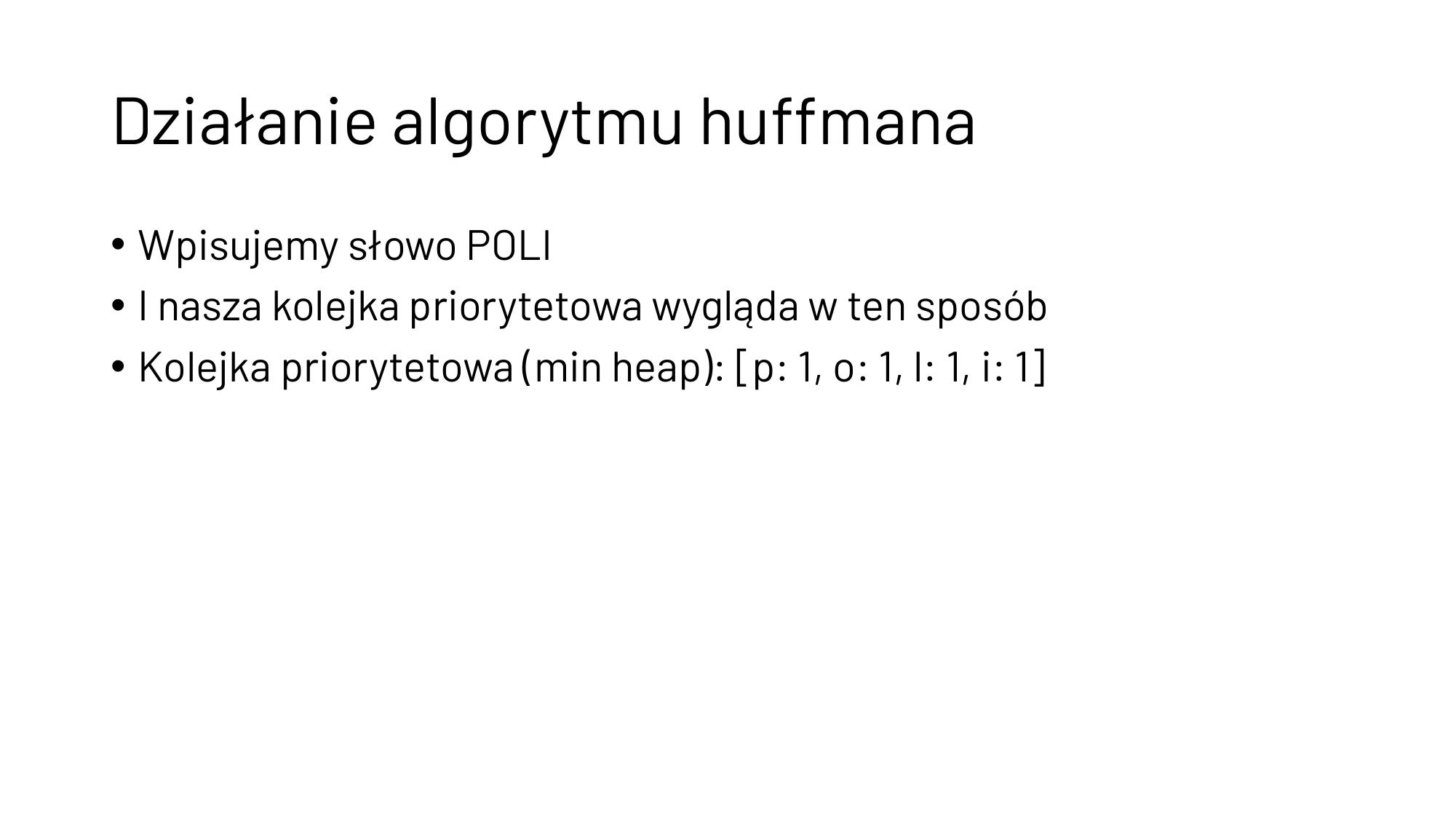

# Działanie algorytmu huffmana
Wpisujemy słowo POLI
I nasza kolejka priorytetowa wygląda w ten sposób
Kolejka priorytetowa (min heap): [p: 1, o: 1, l: 1, i: 1]